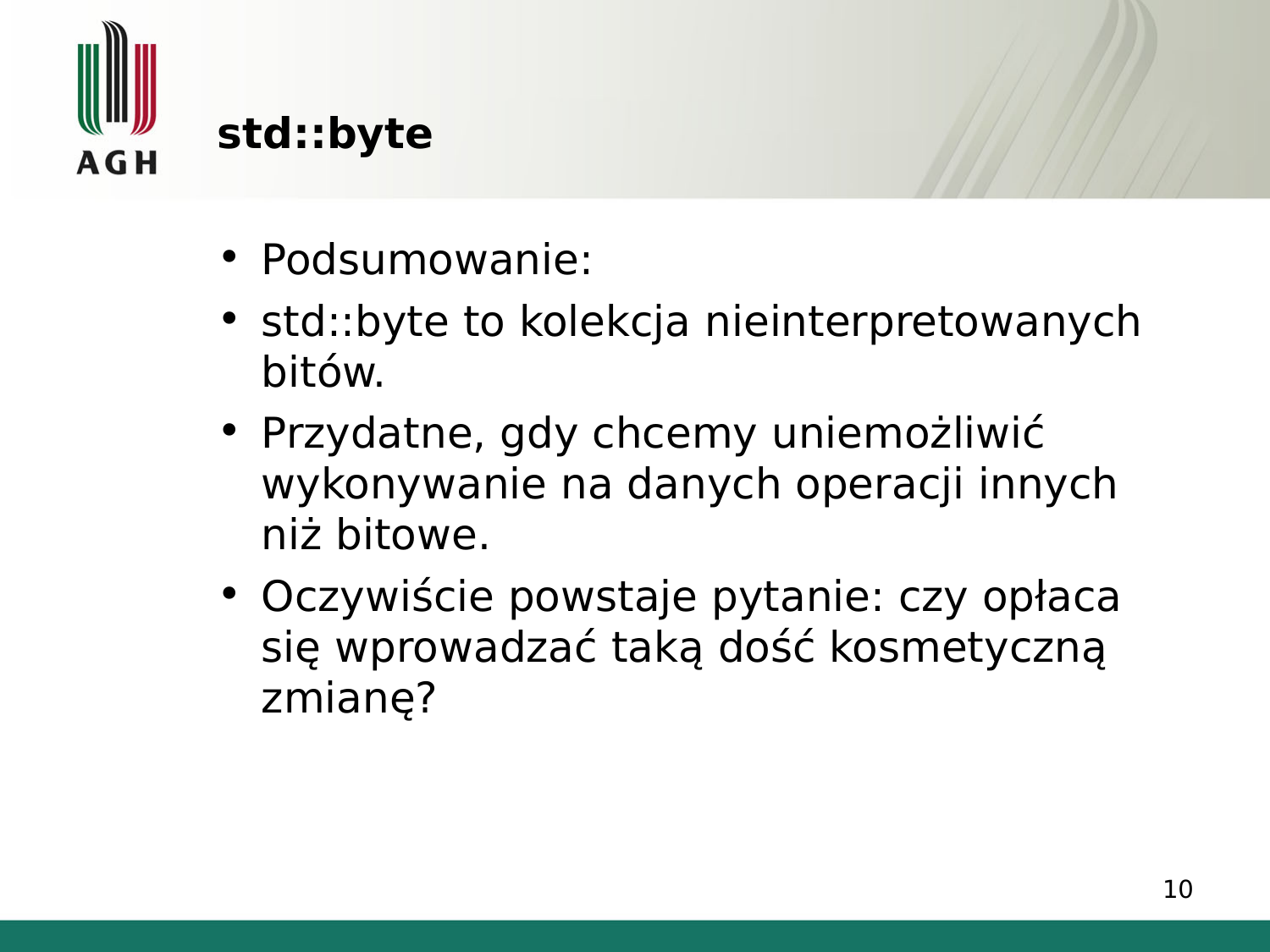

std::byte
Podsumowanie:
std::byte to kolekcja nieinterpretowanych bitów.
Przydatne, gdy chcemy uniemożliwić wykonywanie na danych operacji innych niż bitowe.
Oczywiście powstaje pytanie: czy opłaca się wprowadzać taką dość kosmetyczną zmianę?

10